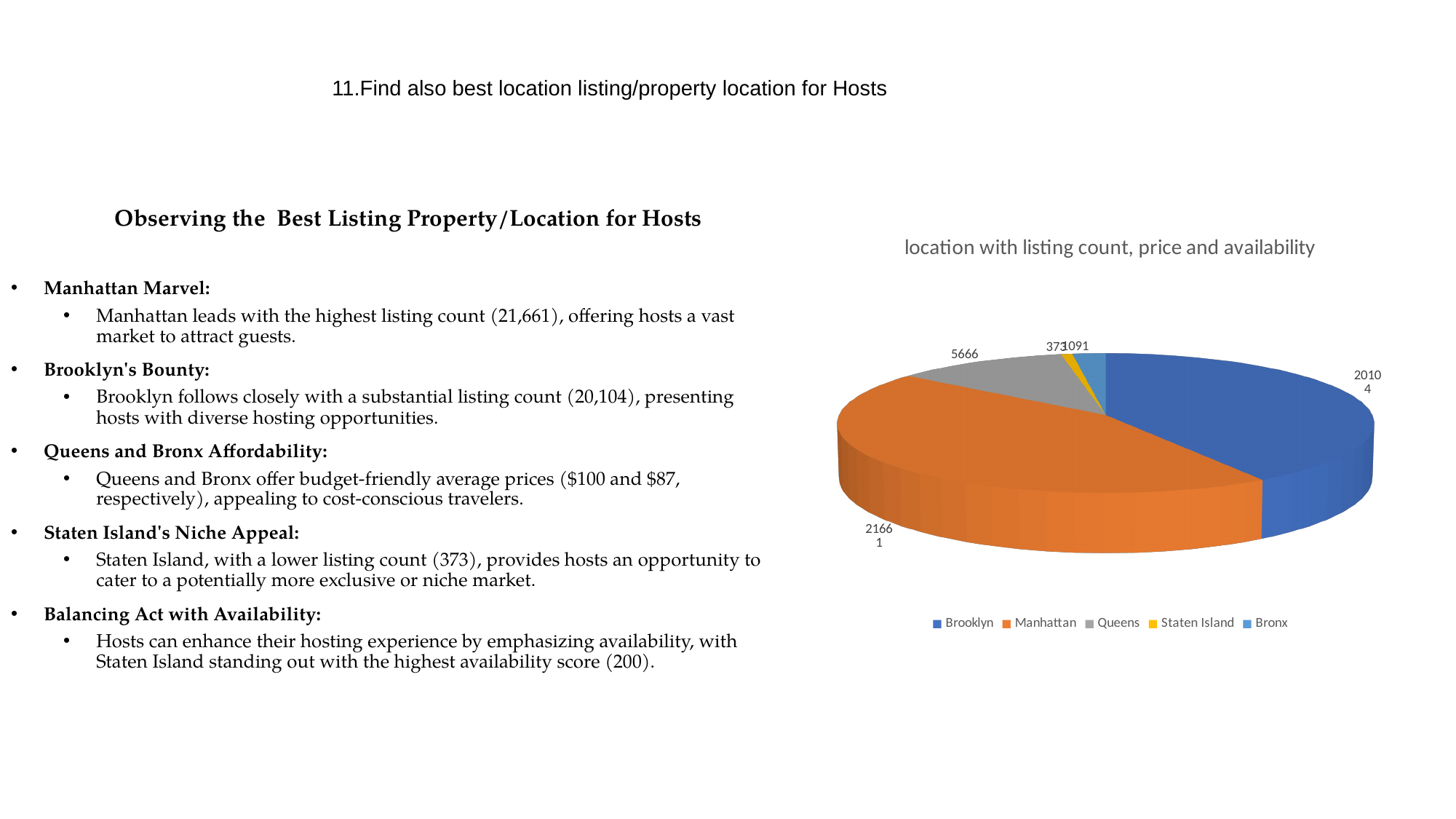

#
| 11.Find also best location listing/property location for Hosts |
| --- |
                      Observing the  Best Listing Property/Location for Hosts

Manhattan Marvel:
Manhattan leads with the highest listing count (21,661), offering hosts a vast market to attract guests.
Brooklyn's Bounty:
Brooklyn follows closely with a substantial listing count (20,104), presenting hosts with diverse hosting opportunities.
Queens and Bronx Affordability:
Queens and Bronx offer budget-friendly average prices ($100 and $87, respectively), appealing to cost-conscious travelers.
Staten Island's Niche Appeal:
Staten Island, with a lower listing count (373), provides hosts an opportunity to cater to a potentially more exclusive or niche market.
Balancing Act with Availability:
Hosts can enhance their hosting experience by emphasizing availability, with Staten Island standing out with the highest availability score (200).

[unsupported chart]